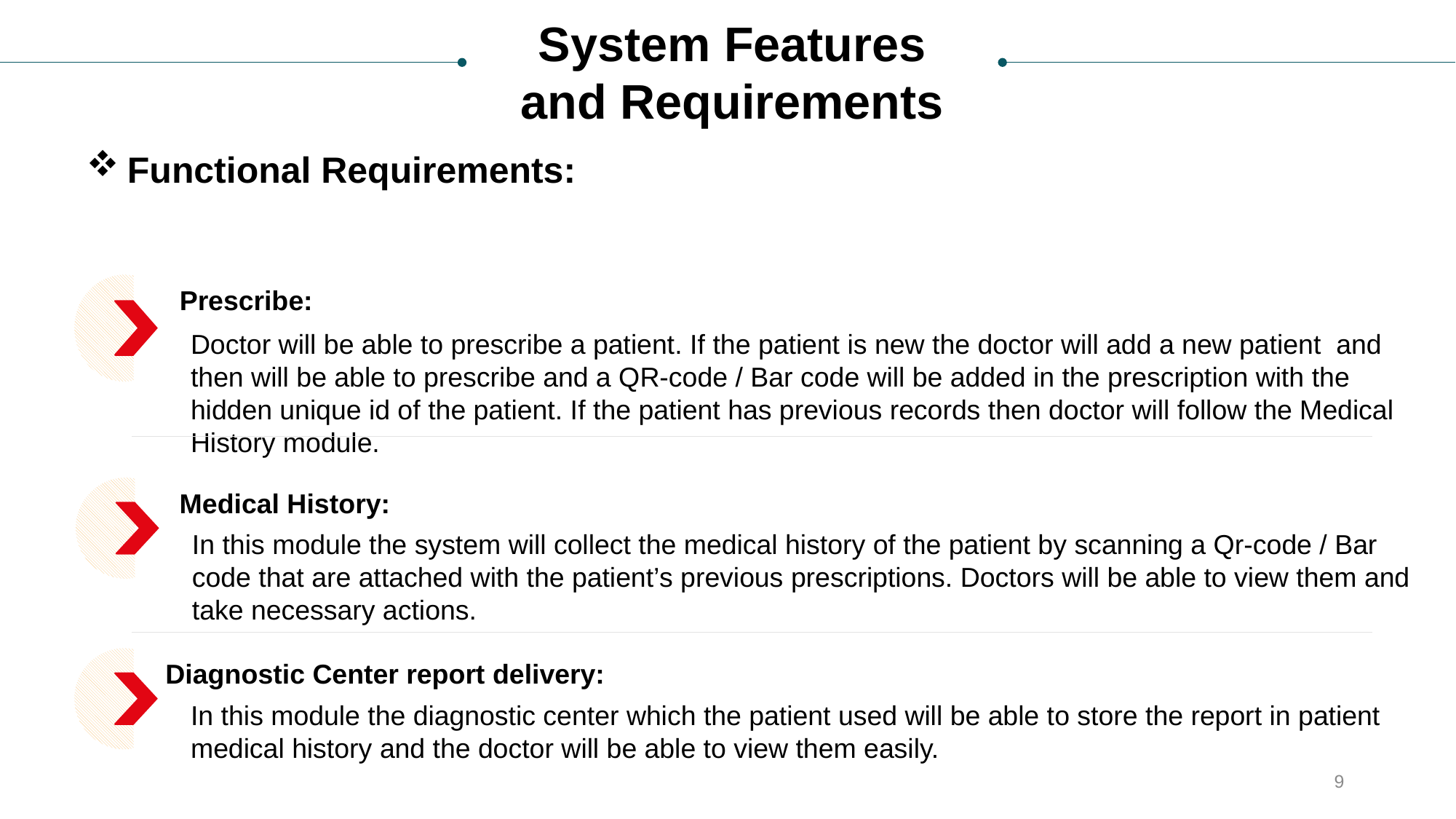

System Features and Requirements

Functional Requirements:

Prescribe:

Doctor will be able to prescribe a patient. If the patient is new the doctor will add a new patient  and then will be able to prescribe and a QR-code / Bar code will be added in the prescription with the hidden unique id of the patient. If the patient has previous records then doctor will follow the Medical History module.

Medical History:

In this module the system will collect the medical history of the patient by scanning a Qr-code / Bar code that are attached with the patient’s previous prescriptions. Doctors will be able to view them and take necessary actions.

Diagnostic Center report delivery:

In this module the diagnostic center which the patient used will be able to store the report in patient medical history and the doctor will be able to view them easily.
9